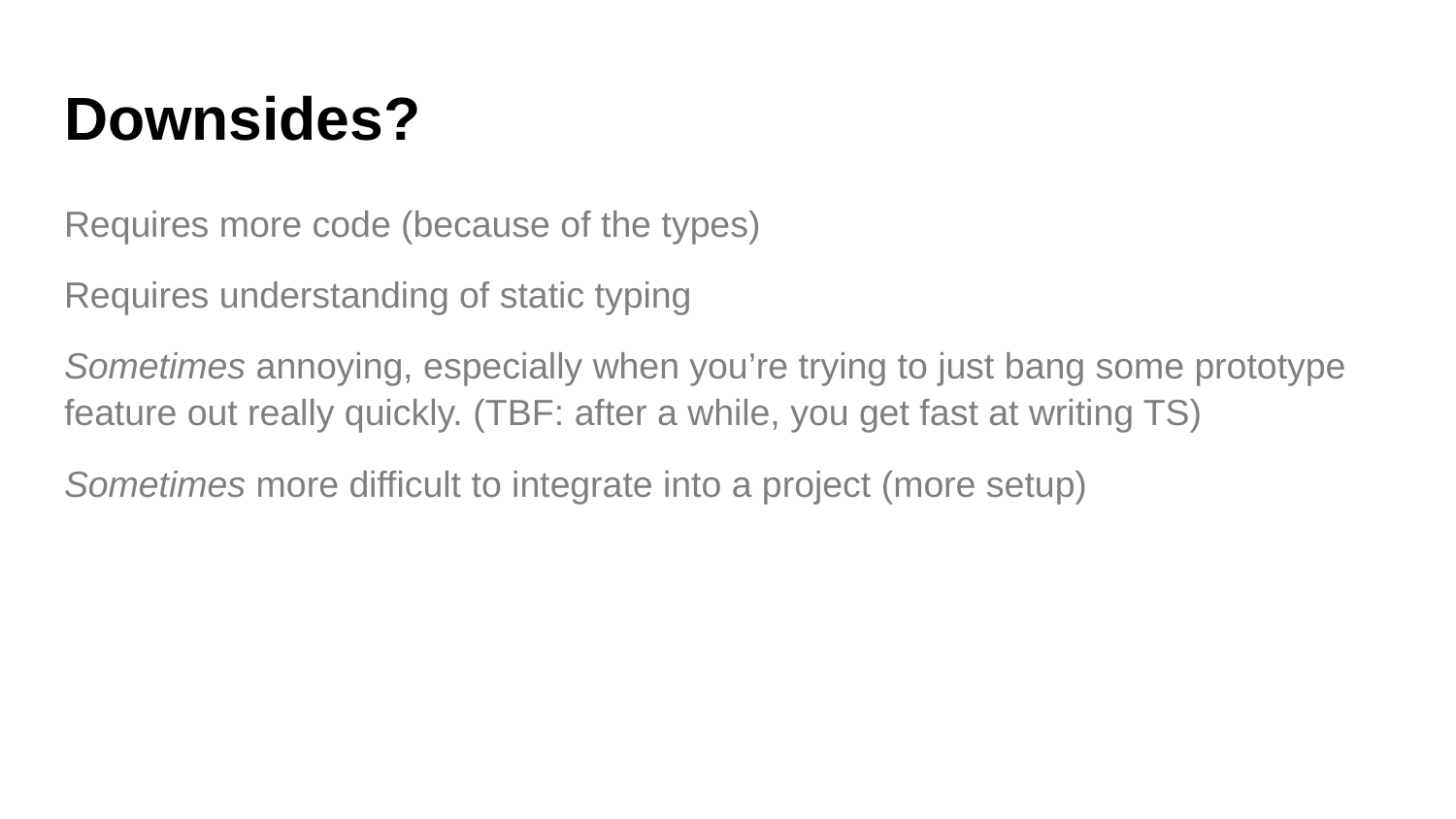

# Downsides?
Requires more code (because of the types)
Requires understanding of static typing
Sometimes annoying, especially when you’re trying to just bang some prototype feature out really quickly. (TBF: after a while, you get fast at writing TS)
Sometimes more difficult to integrate into a project (more setup)